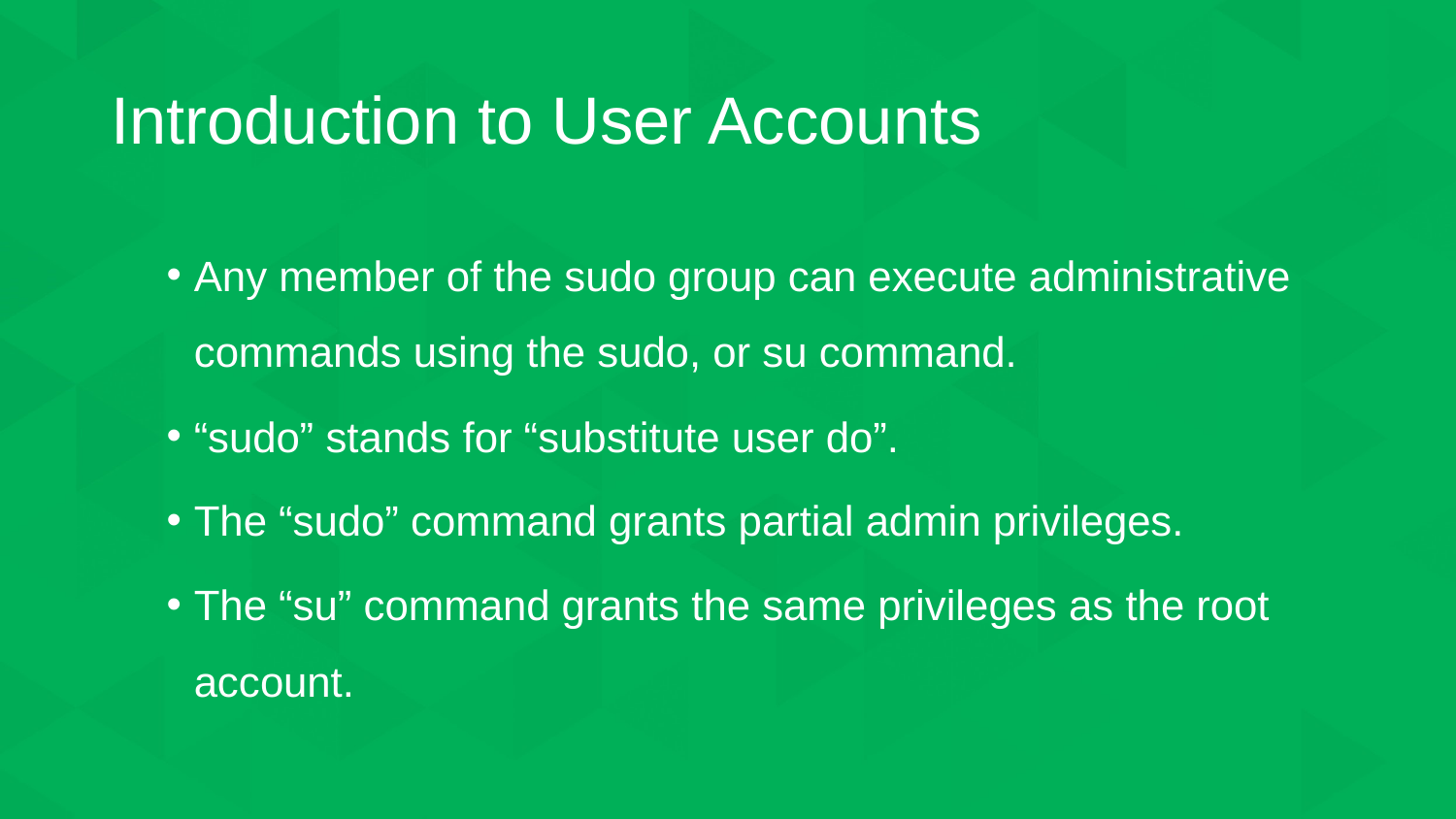

# Introduction to User Accounts
Any member of the sudo group can execute administrative commands using the sudo, or su command.
“sudo” stands for “substitute user do”.
The “sudo” command grants partial admin privileges.
The “su” command grants the same privileges as the root account.